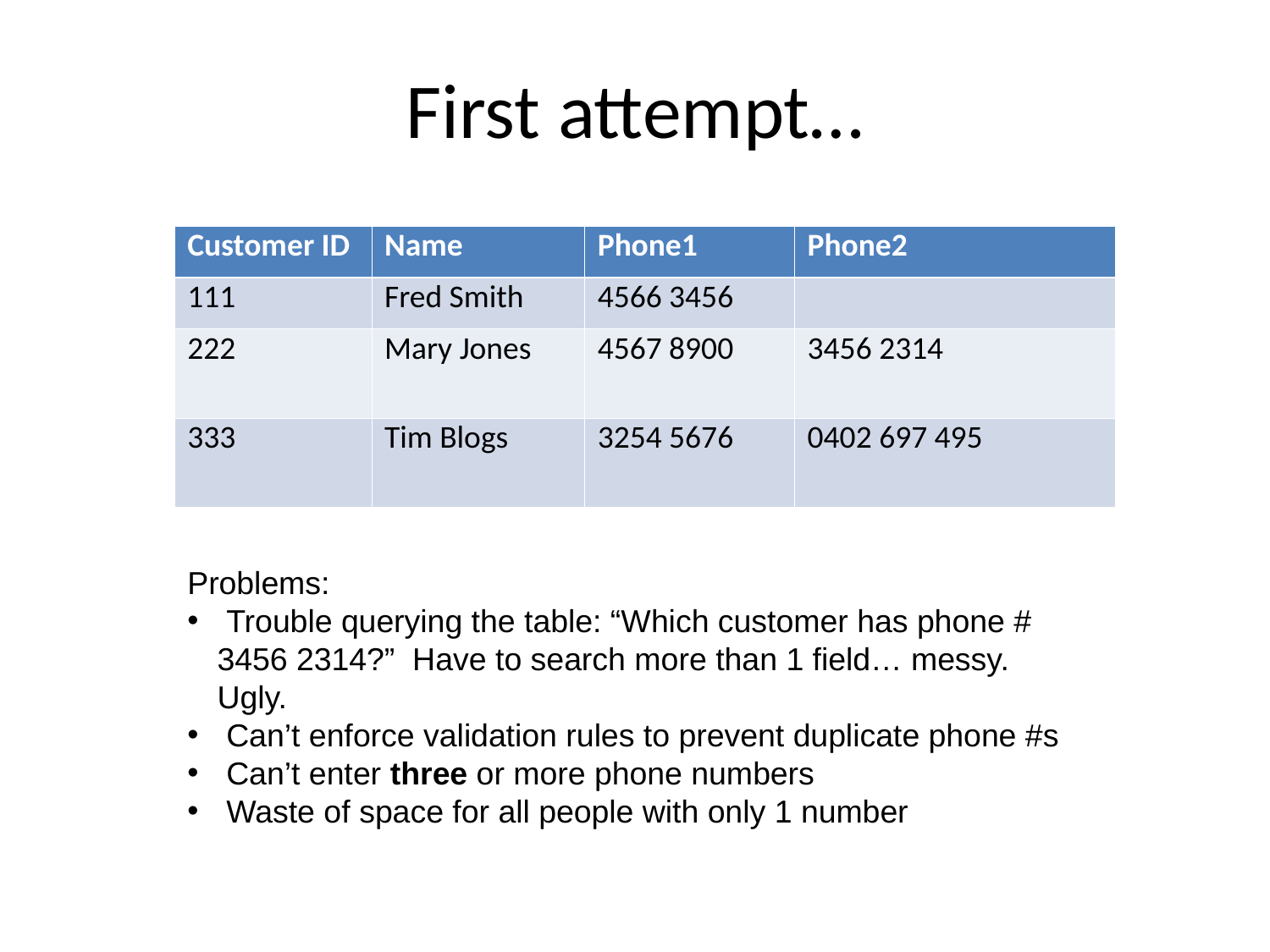

First attempt…
| Customer ID | Name | Phone1 | Phone2 |
| --- | --- | --- | --- |
| 111 | Fred Smith | 4566 3456 |  |
| 222 | Mary Jones | 4567 8900 | 3456 2314 |
| 333 | Tim Blogs | 3254 5676 | 0402 697 495 |
Problems:
 Trouble querying the table: “Which customer has phone # 3456 2314?”  Have to search more than 1 field… messy. Ugly.
 Can’t enforce validation rules to prevent duplicate phone #s
 Can’t enter three or more phone numbers
 Waste of space for all people with only 1 number